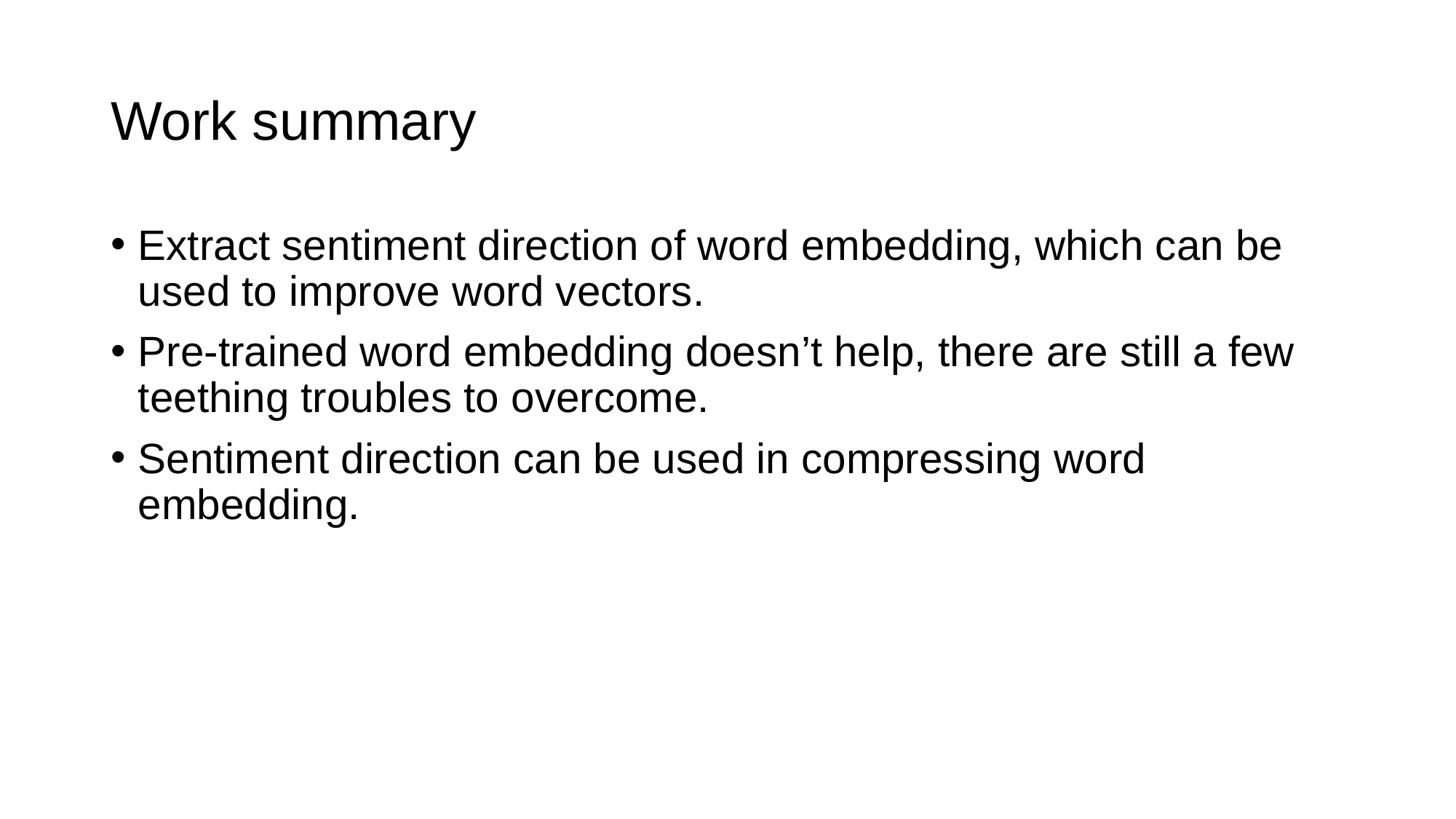

# Work summary
Extract sentiment direction of word embedding, which can be used to improve word vectors.
Pre-trained word embedding doesn’t help, there are still a few teething troubles to overcome.
Sentiment direction can be used in compressing word embedding.